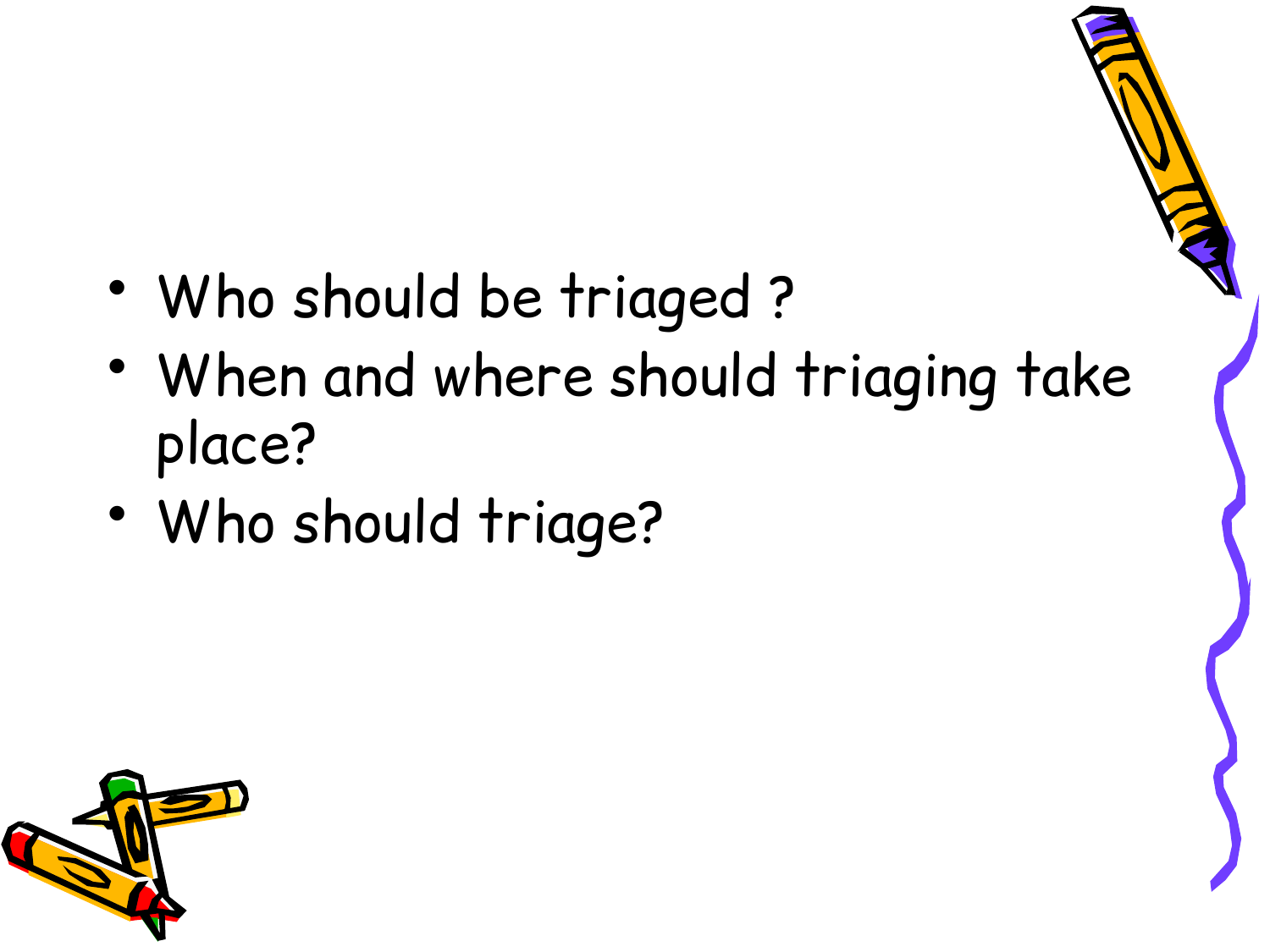

#
Who should be triaged ?
When and where should triaging take place?
Who should triage?